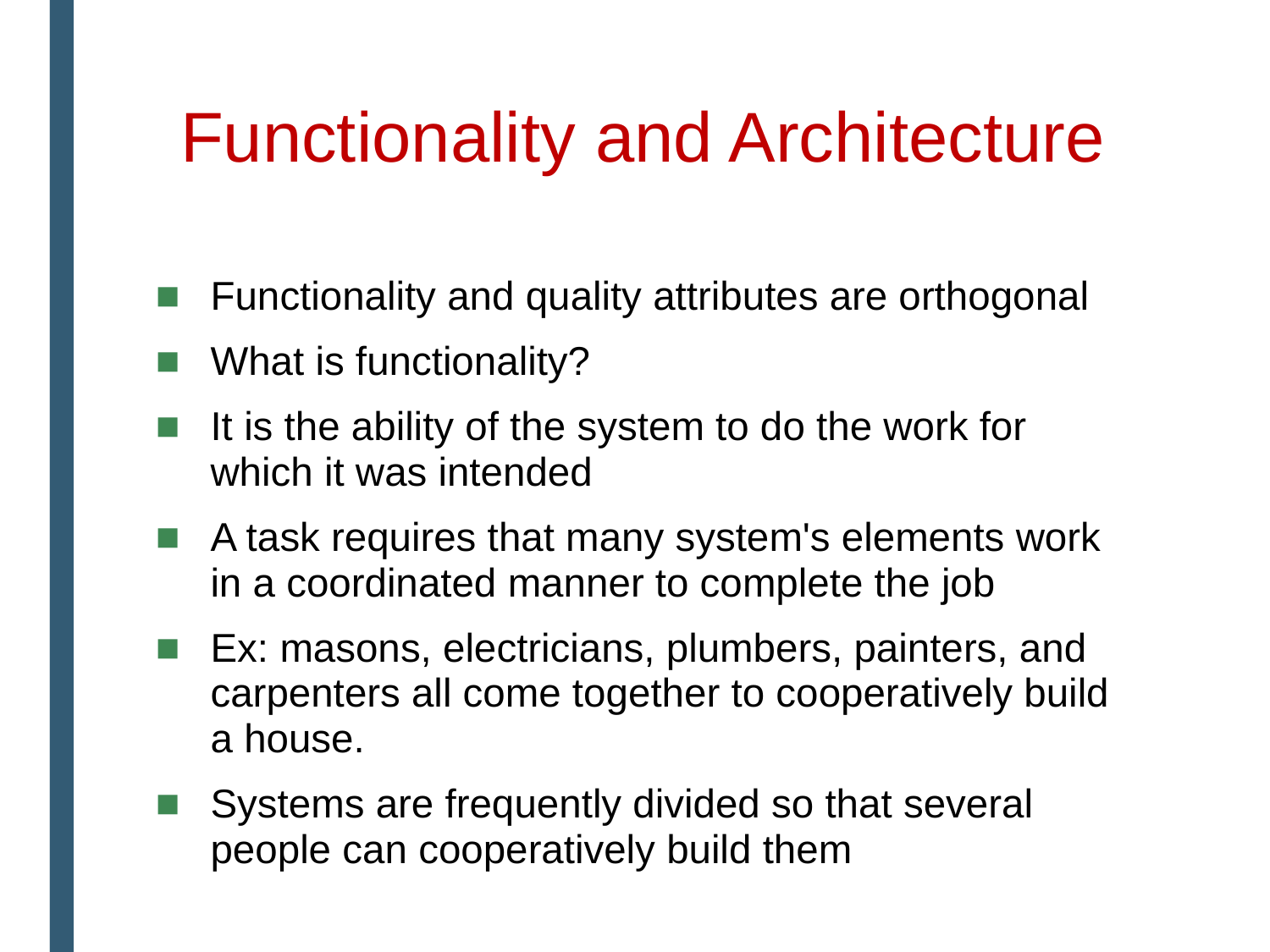

# Functionality and Architecture
Functionality and quality attributes are orthogonal
What is functionality?
It is the ability of the system to do the work for which it was intended
A task requires that many system's elements work in a coordinated manner to complete the job
Ex: masons, electricians, plumbers, painters, and carpenters all come together to cooperatively build a house.
Systems are frequently divided so that several people can cooperatively build them